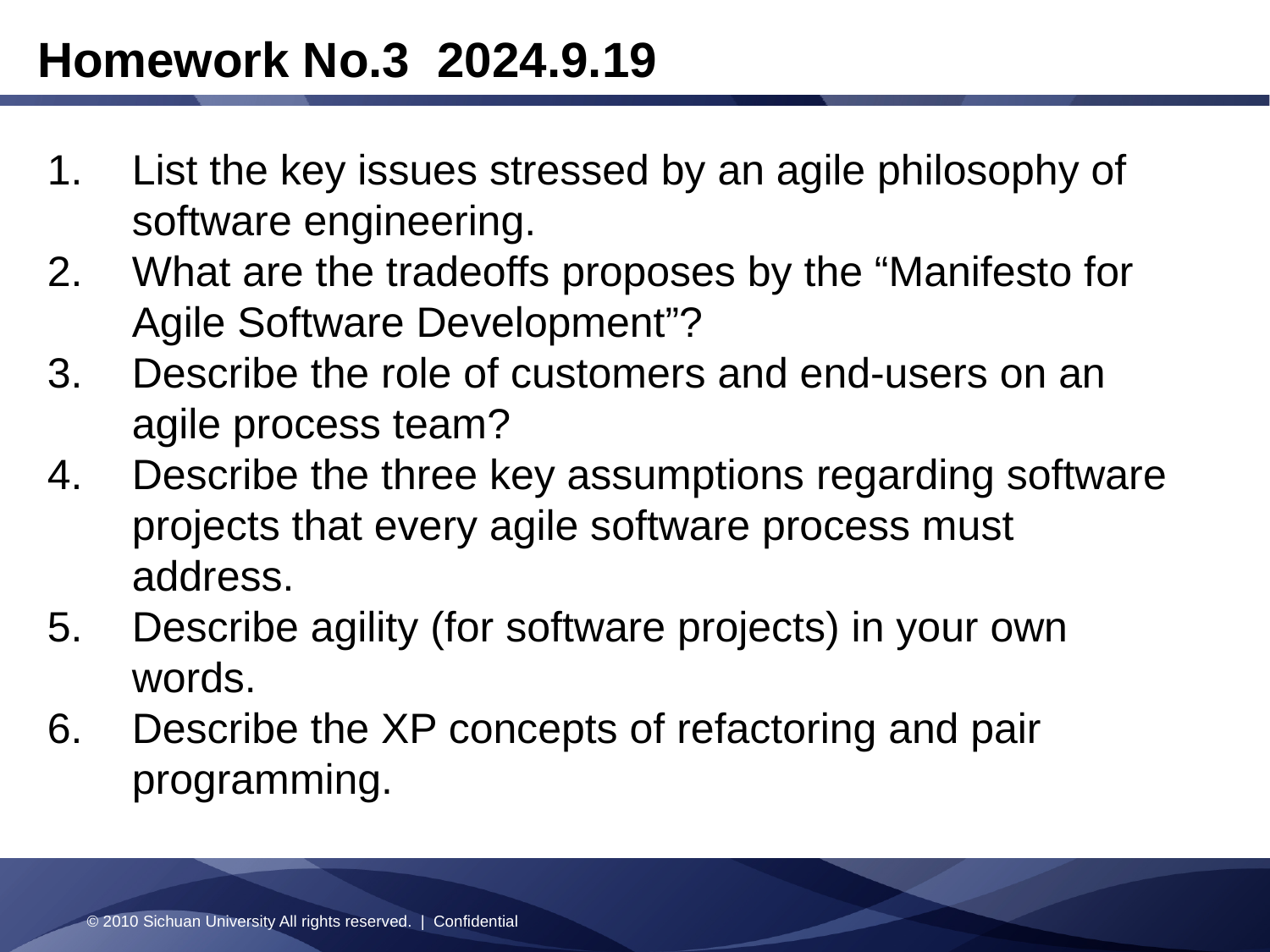

Homework No.3  2024.9.19
List the key issues stressed by an agile philosophy of software engineering.
What are the tradeoffs proposes by the “Manifesto for Agile Software Development”?
Describe the role of customers and end-users on an agile process team?
Describe the three key assumptions regarding software projects that every agile software process must address.
Describe agility (for software projects) in your own words.
Describe the XP concepts of refactoring and pair programming.

© 2010 Sichuan University All rights reserved.  |  Confidential